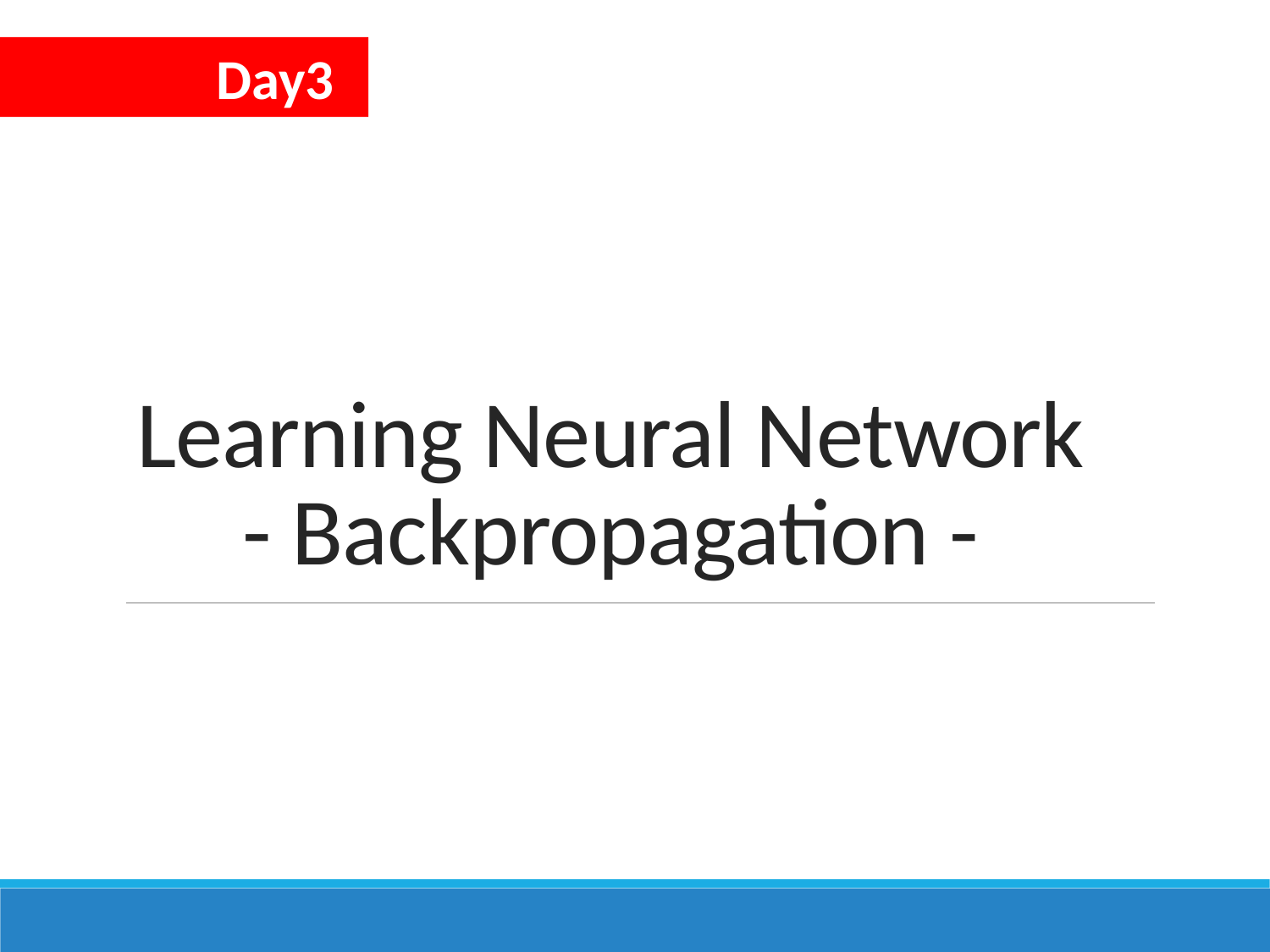

Day3
# Learning Neural Network - Backpropagation -